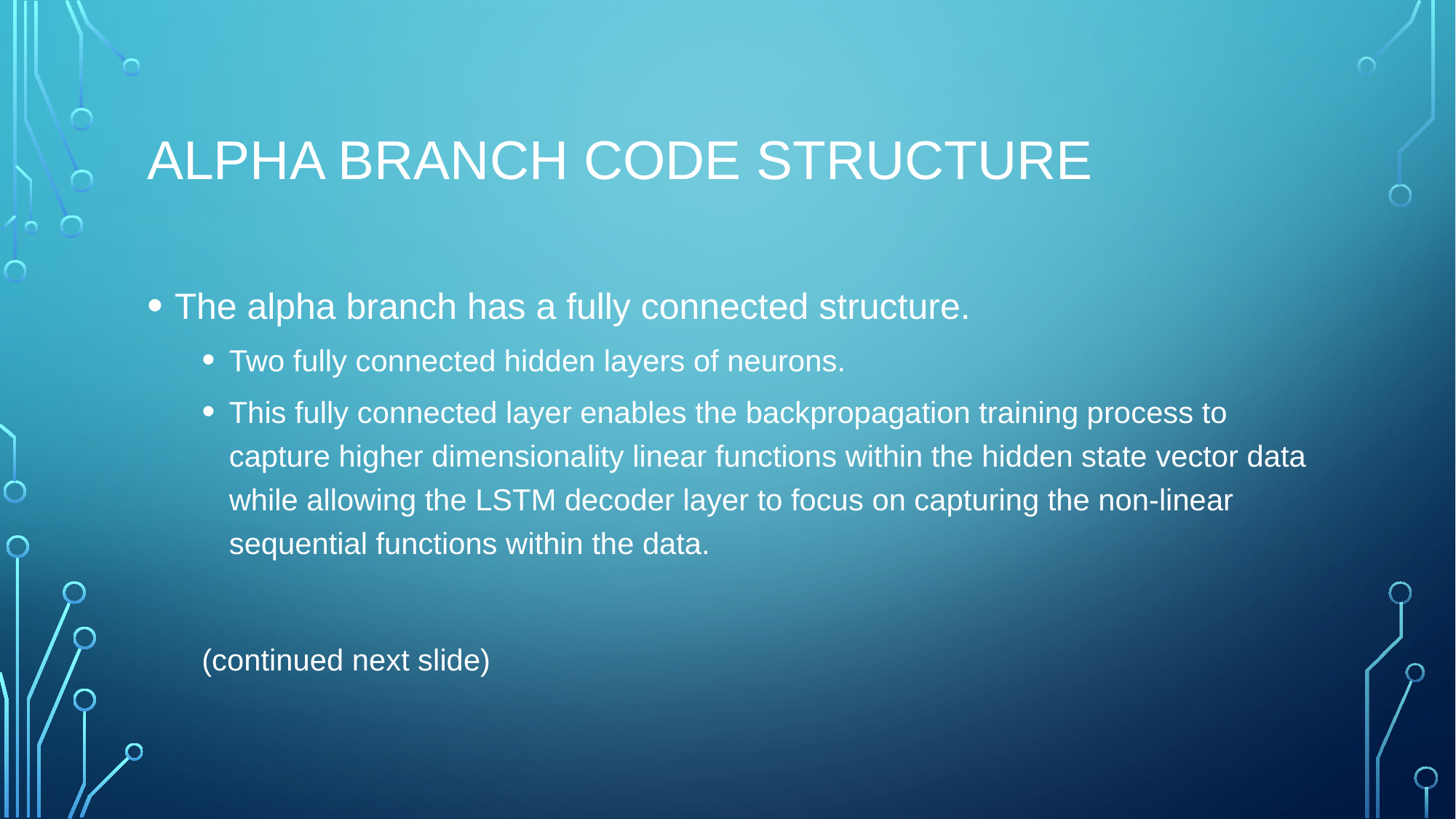

# Alpha branch code structure
The alpha branch has a fully connected structure.
Two fully connected hidden layers of neurons.
This fully connected layer enables the backpropagation training process to capture higher dimensionality linear functions within the hidden state vector data while allowing the LSTM decoder layer to focus on capturing the non-linear sequential functions within the data.

(continued next slide)